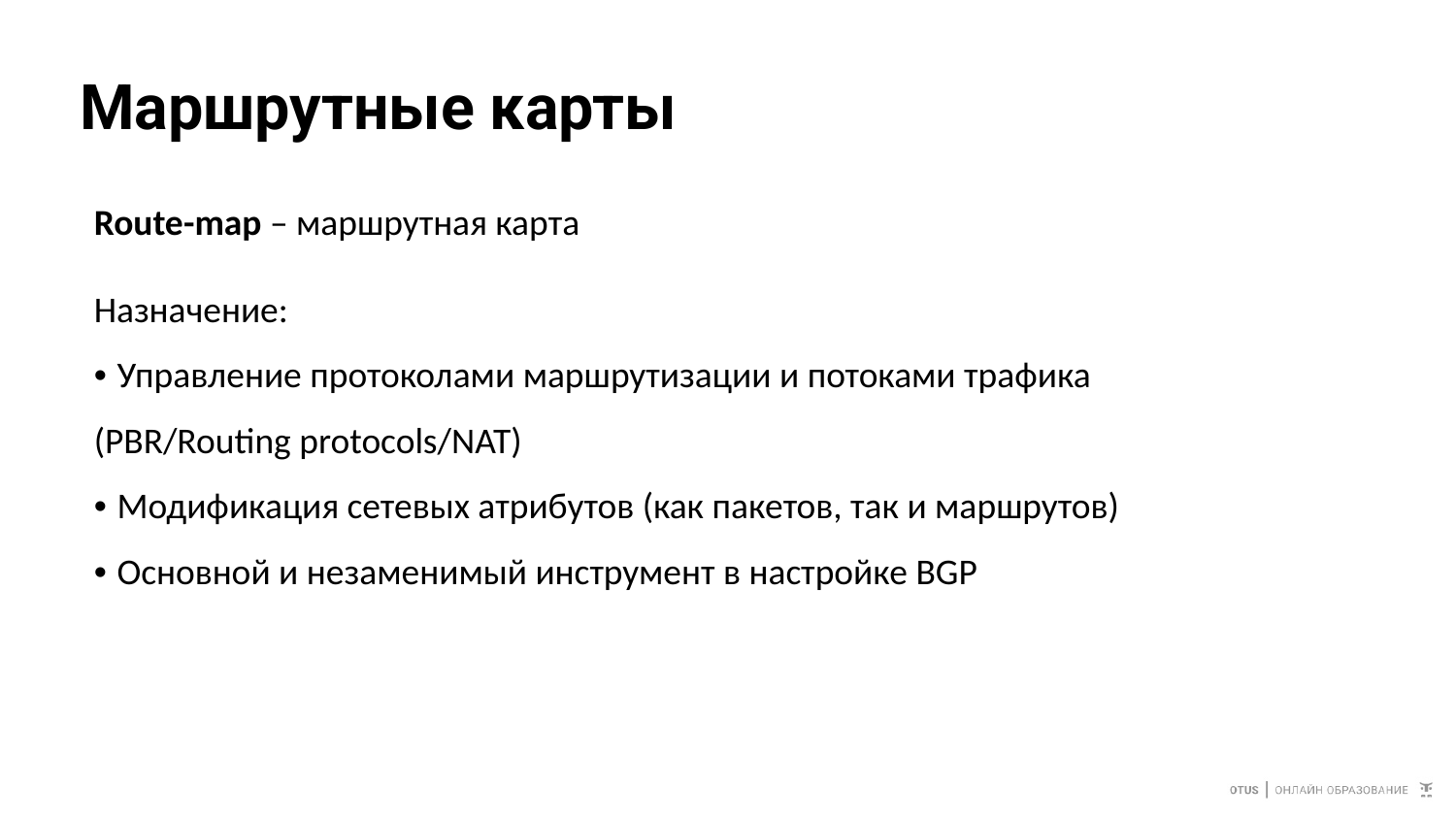

# Маршрутные карты
Route-map – маршрутная карта

Назначение:
• Управление протоколами маршрутизации и потоками трафика
(PBR/Routing protocols/NAT)
• Модификация сетевых атрибутов (как пакетов, так и маршрутов)
• Основной и незаменимый инструмент в настройке BGP